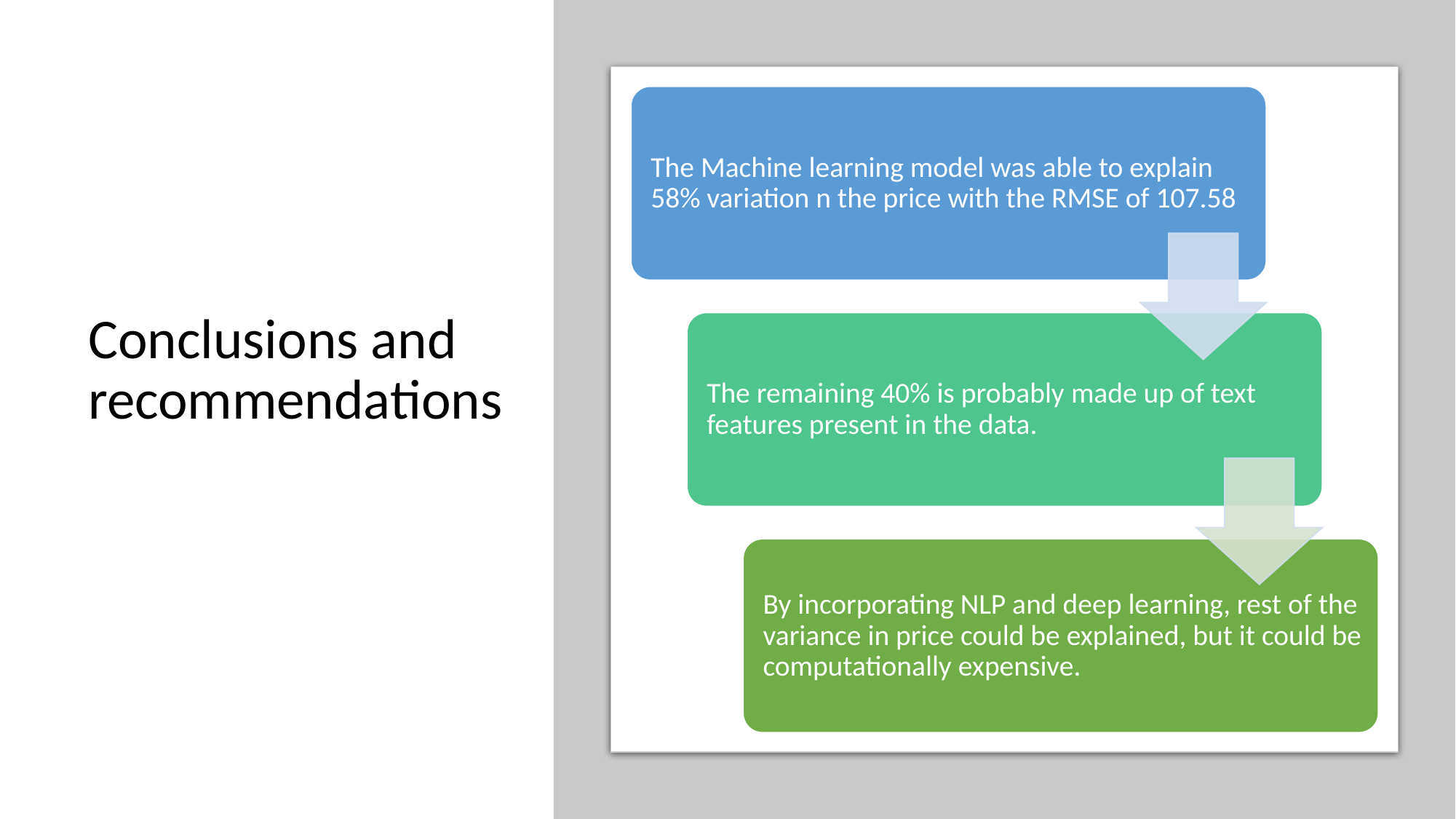

# Conclusions and recommendations
The Machine learning model was able to explain 58% variation n the price with the RMSE of 107.58
The remaining 40% is probably made up of text features present in the data.
By incorporating NLP and deep learning, rest of the variance in price could be explained, but it could be computationally expensive.